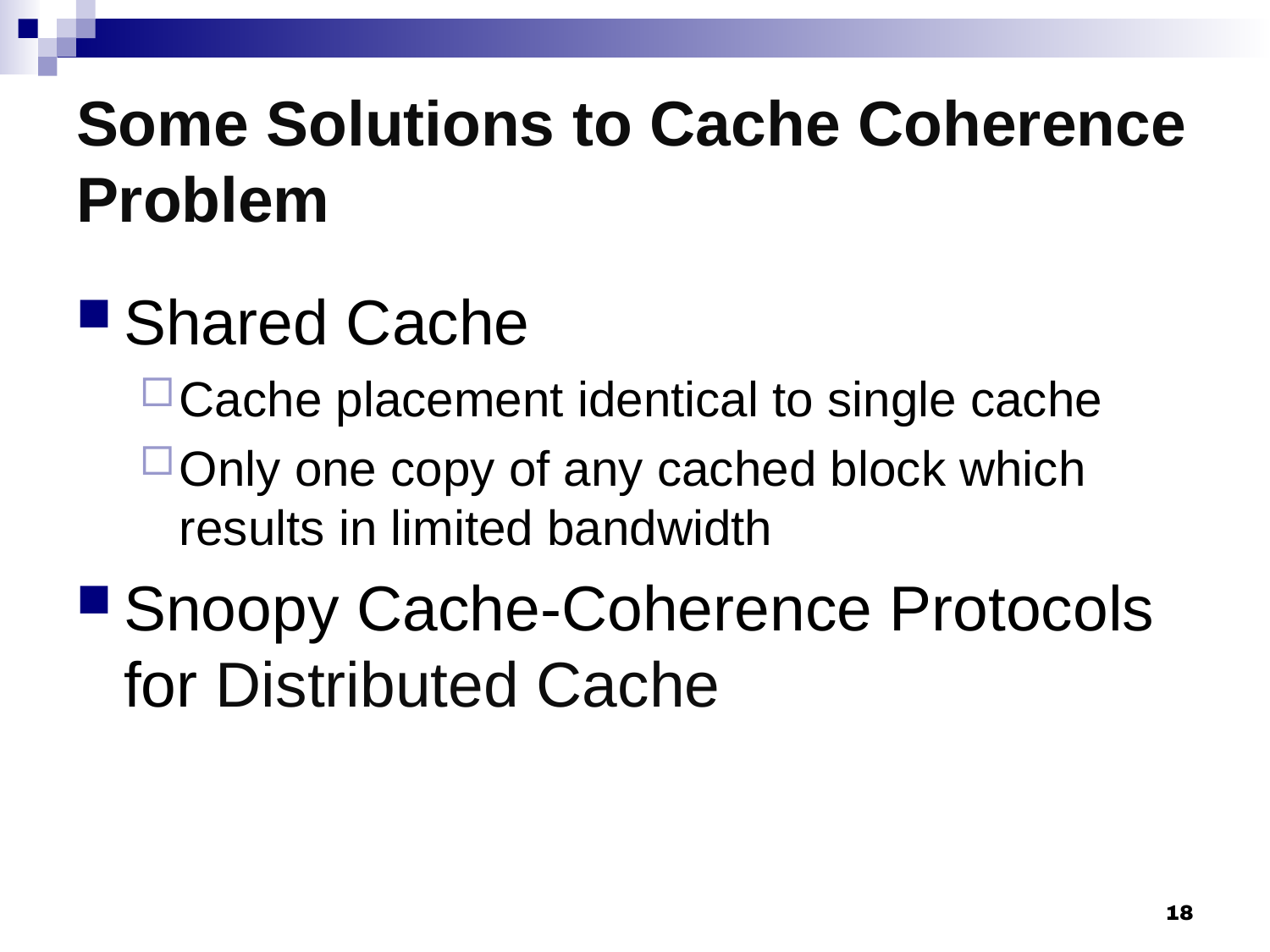

# Some Solutions to Cache Coherence Problem
Shared Cache
Cache placement identical to single cache
Only one copy of any cached block which results in limited bandwidth
Snoopy Cache-Coherence Protocols for Distributed Cache

18